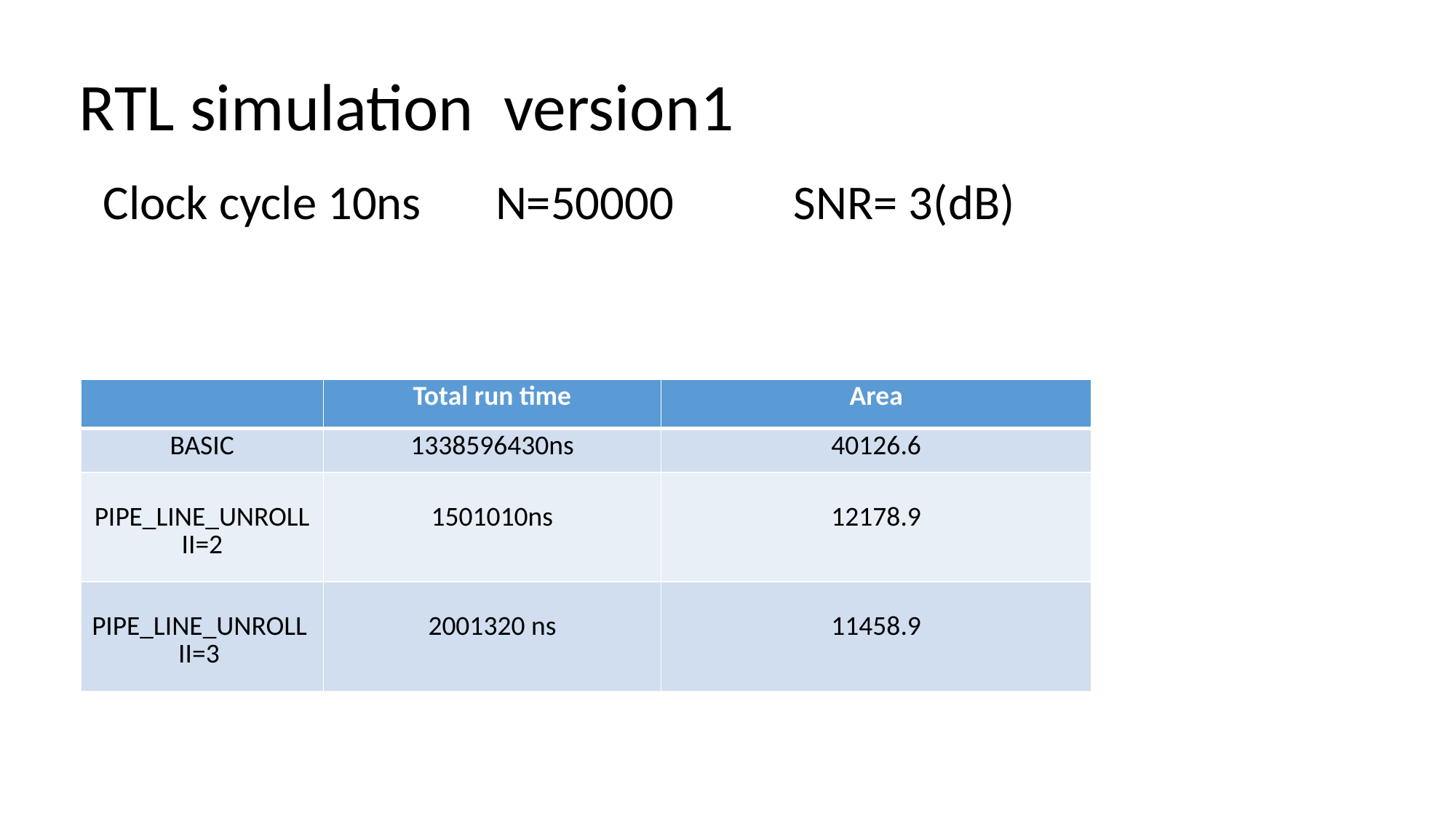

RTL simulation  version1
Clock cycle 10ns
N=50000           SNR= 3(dB)
|  | Total run time | Area |
| --- | --- | --- |
| BASIC | 1338596430ns | 40126.6 |
| PIPE\_LINE\_UNROLL II=2 | 1501010ns | 12178.9 |
| PIPE\_LINE\_UNROLL II=3 | 2001320 ns | 11458.9 |